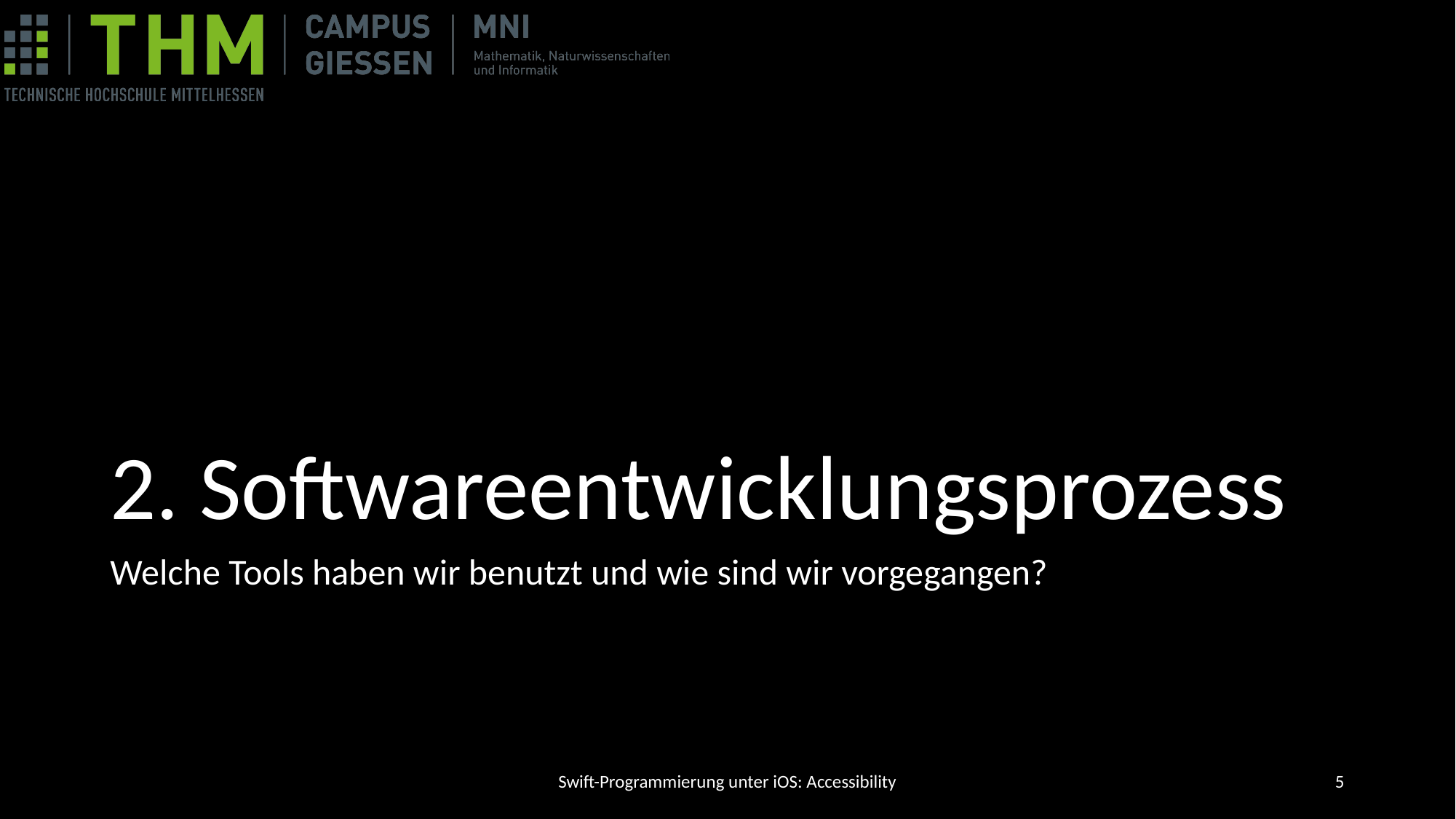

# 2. Softwareentwicklungsprozess
Welche Tools haben wir benutzt und wie sind wir vorgegangen?
Swift-Programmierung unter iOS: Accessibility
5